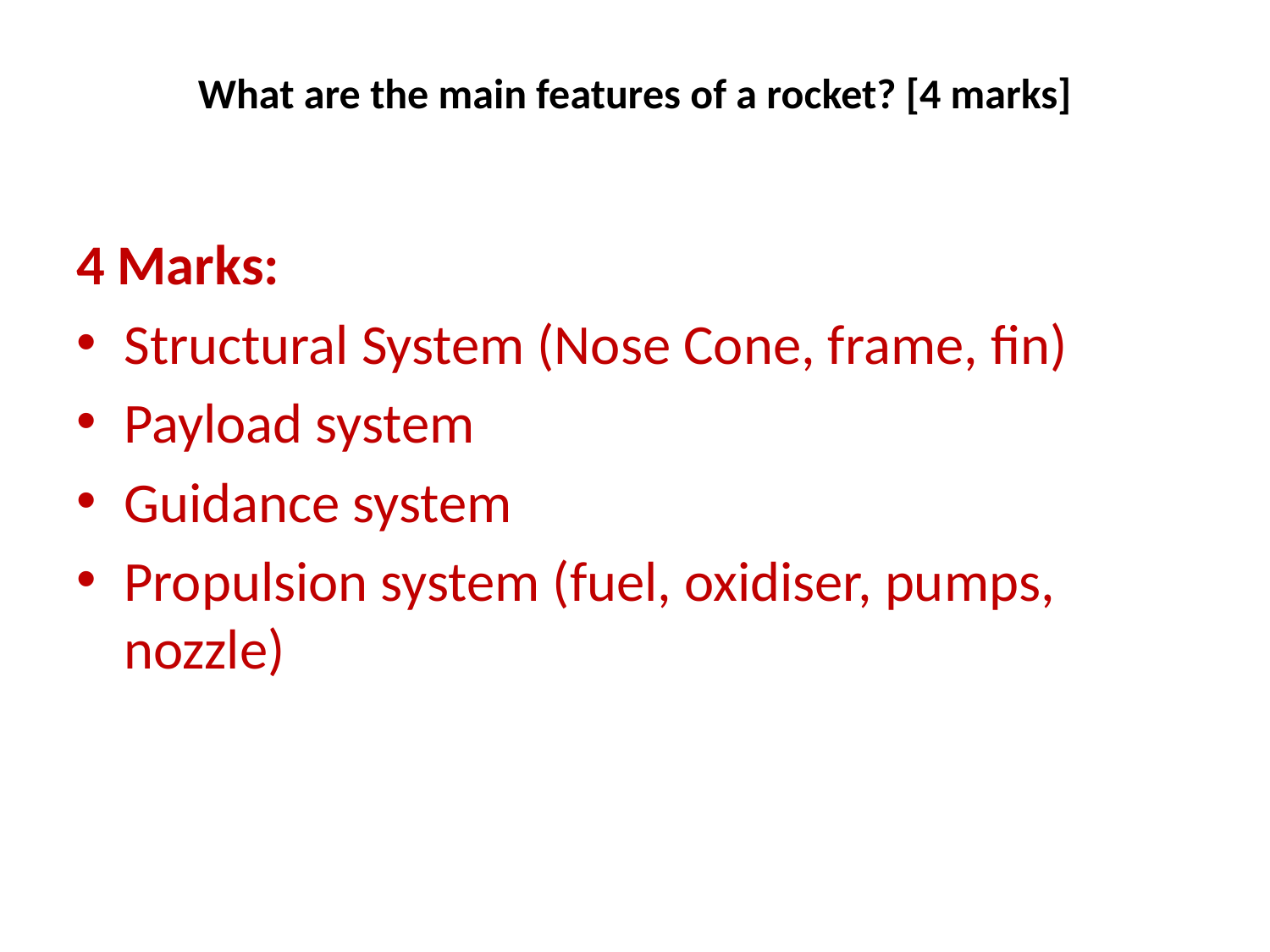

# What are the main features of a rocket? [4 marks]
4 Marks:
Structural System (Nose Cone, frame, fin)
Payload system
Guidance system
Propulsion system (fuel, oxidiser, pumps, nozzle)